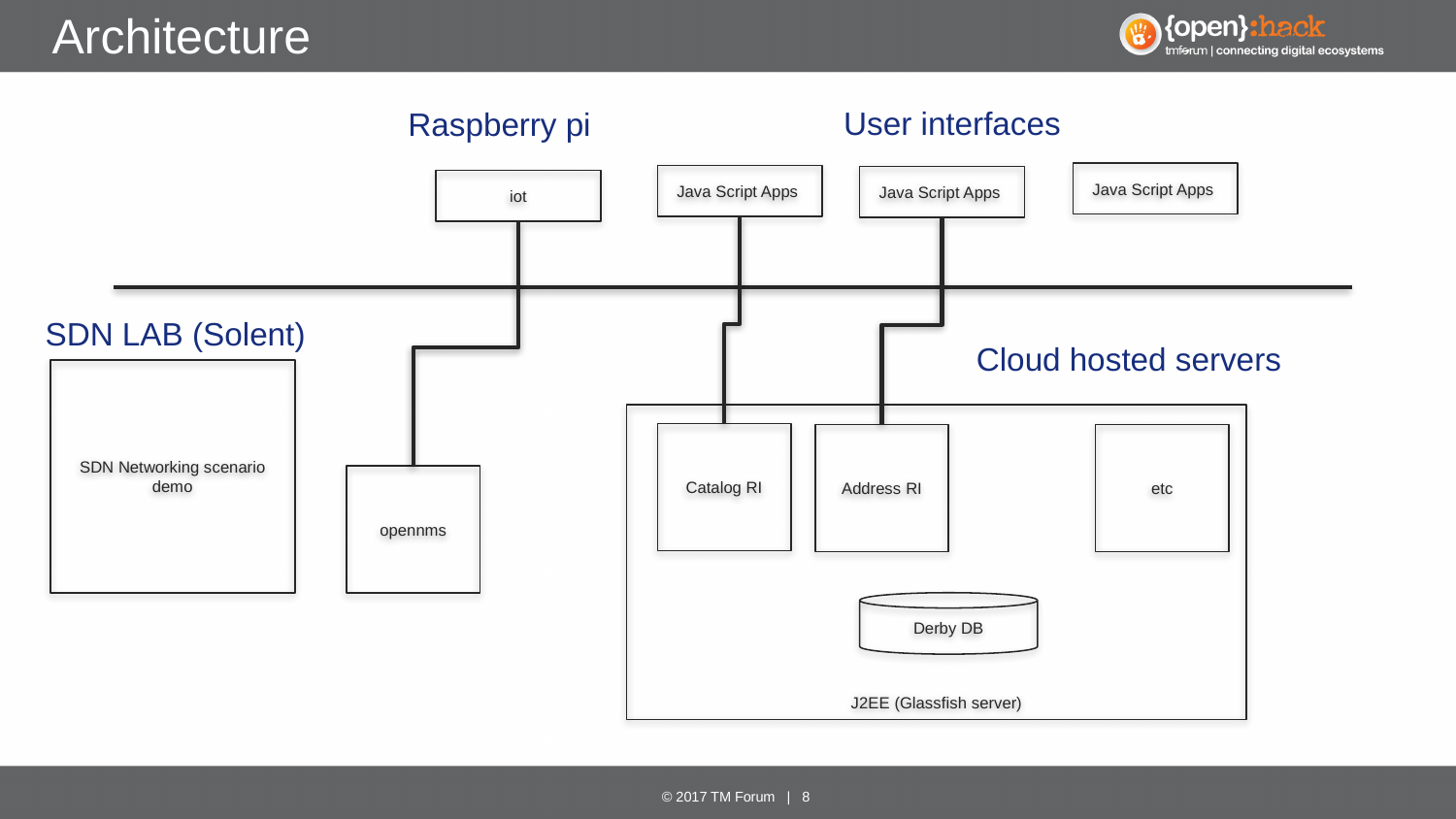

# Architecture
User interfaces
Raspberry pi
Java Script Apps
Java Script Apps
Java Script Apps
iot
SDN LAB (Solent)
Cloud hosted servers
SDN Networking scenario demo
J2EE (Glassfish server)
Catalog RI
Address RI
etc
opennms
Derby DB